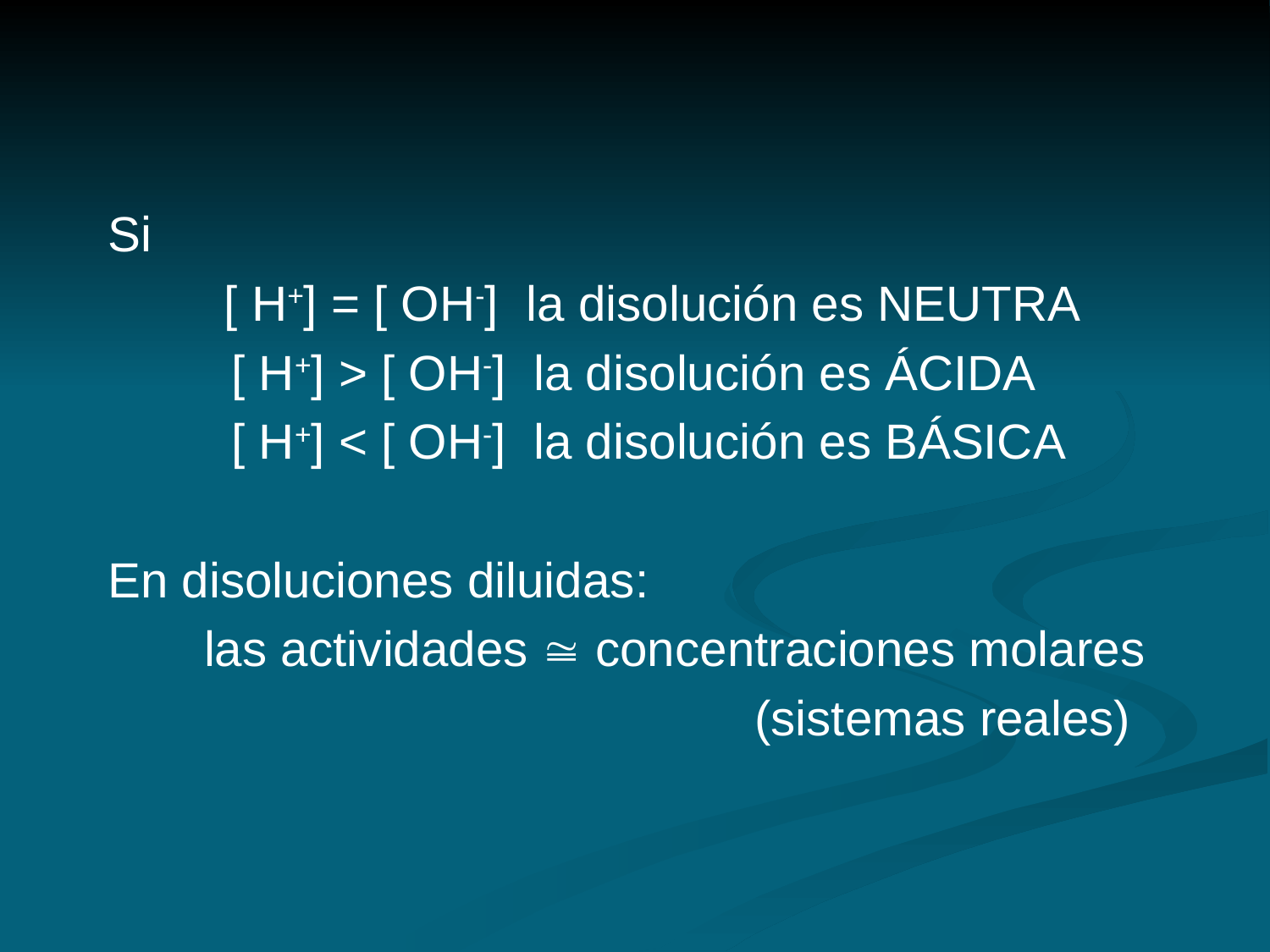

Si
	     [ H+] = [ OH-]  la disolución es NEUTRA
         [ H+] > [ OH-]  la disolución es ÁCIDA
         [ H+] < [ OH-]  la disolución es BÁSICA

En disoluciones diluidas:
       las actividades ≅ concentraciones molares
                                               (sistemas reales)